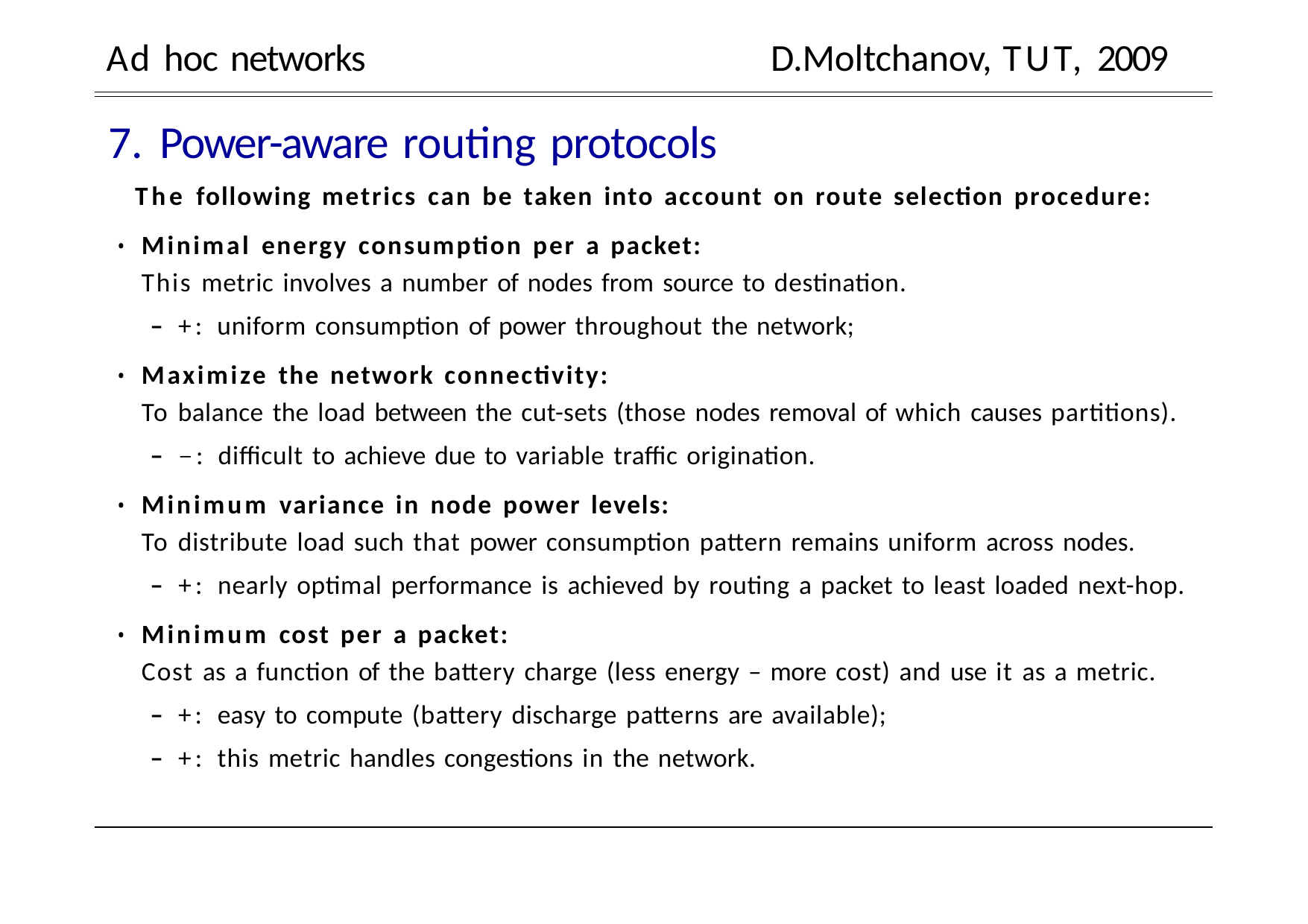

Ad hoc networks	D.Moltchanov, TUT, 2009
Power-aware routing protocols
The following metrics can be taken into account on route selection procedure:
Minimal energy consumption per a packet:
This metric involves a number of nodes from source to destination.
– +: uniform consumption of power throughout the network;
Maximize the network connectivity:
To balance the load between the cut-sets (those nodes removal of which causes partitions).
– −: difficult to achieve due to variable traffic origination.
Minimum variance in node power levels:
To distribute load such that power consumption pattern remains uniform across nodes.
– +: nearly optimal performance is achieved by routing a packet to least loaded next-hop.
Minimum cost per a packet:
Cost as a function of the battery charge (less energy – more cost) and use it as a metric.
– +: easy to compute (battery discharge patterns are available);
– +: this metric handles congestions in the network.